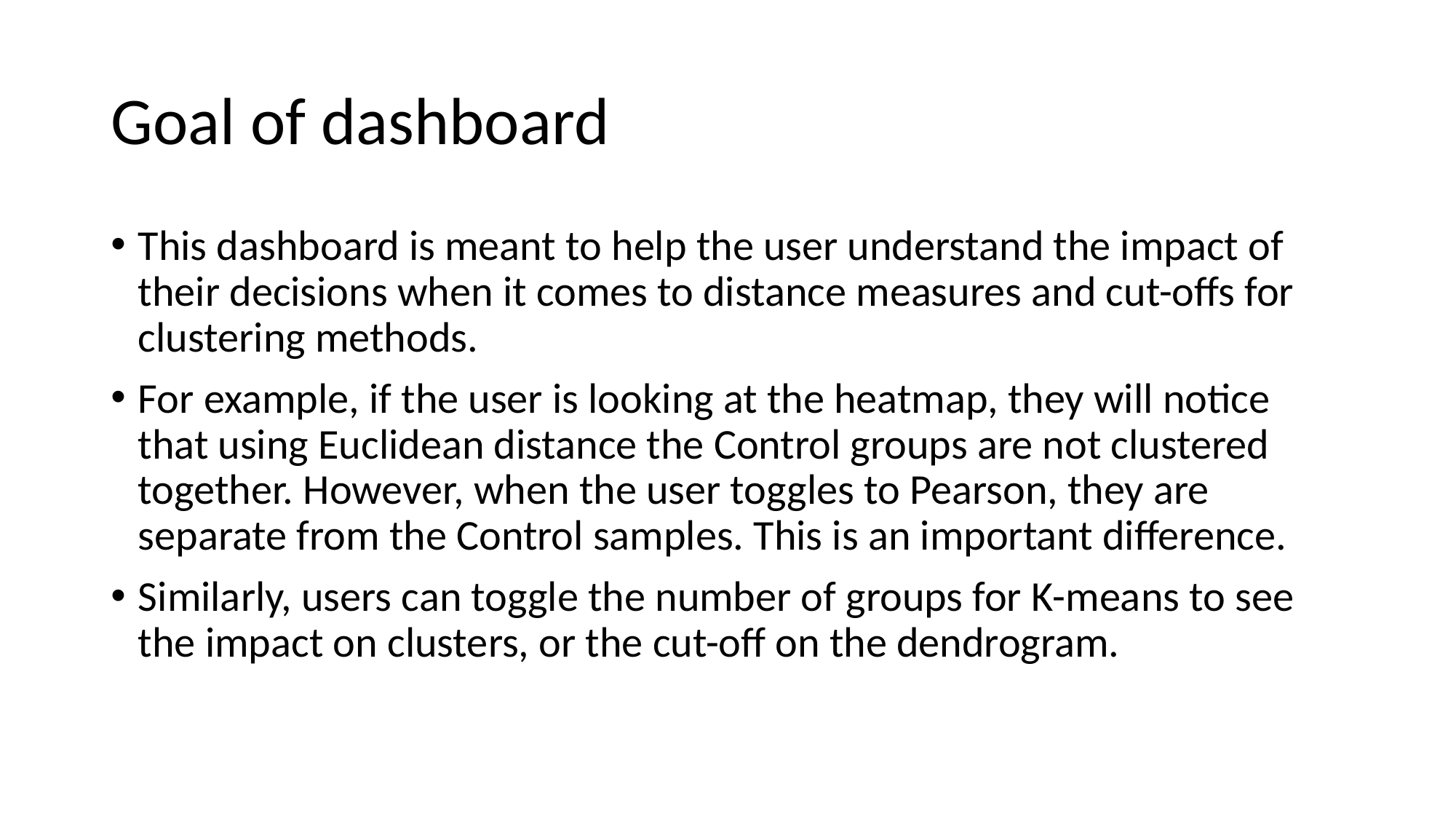

# Goal of dashboard
This dashboard is meant to help the user understand the impact of their decisions when it comes to distance measures and cut-offs for clustering methods.
For example, if the user is looking at the heatmap, they will notice that using Euclidean distance the Control groups are not clustered together. However, when the user toggles to Pearson, they are separate from the Control samples. This is an important difference.
Similarly, users can toggle the number of groups for K-means to see the impact on clusters, or the cut-off on the dendrogram.